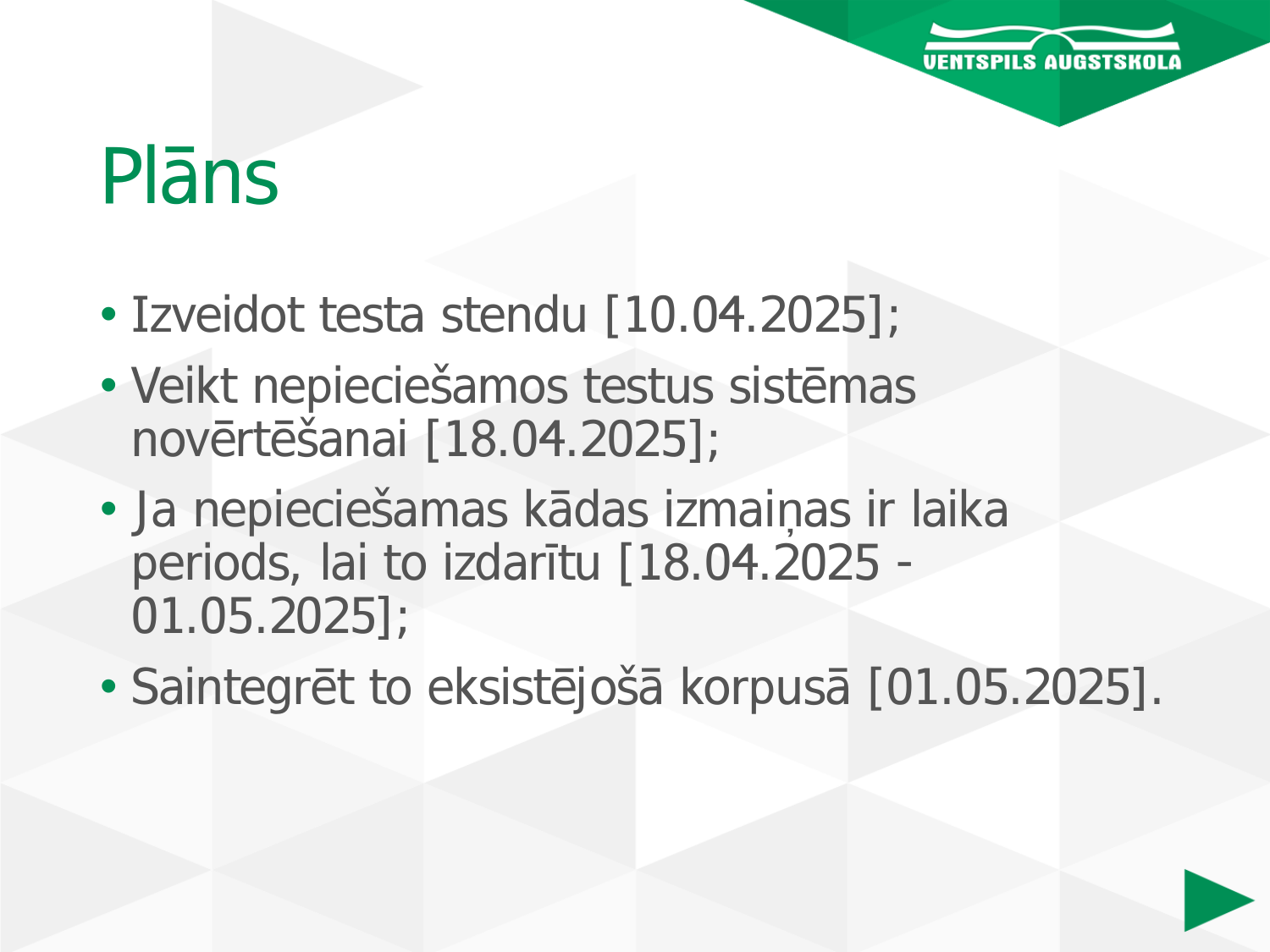

# Plāns
Izveidot testa stendu [10.04.2025];
Veikt nepieciešamos testus sistēmas novērtēšanai [18.04.2025];
Ja nepieciešamas kādas izmaiņas ir laika periods, lai to izdarītu [18.04.2025 - 01.05.2025];
Saintegrēt to eksistējošā korpusā [01.05.2025].
11